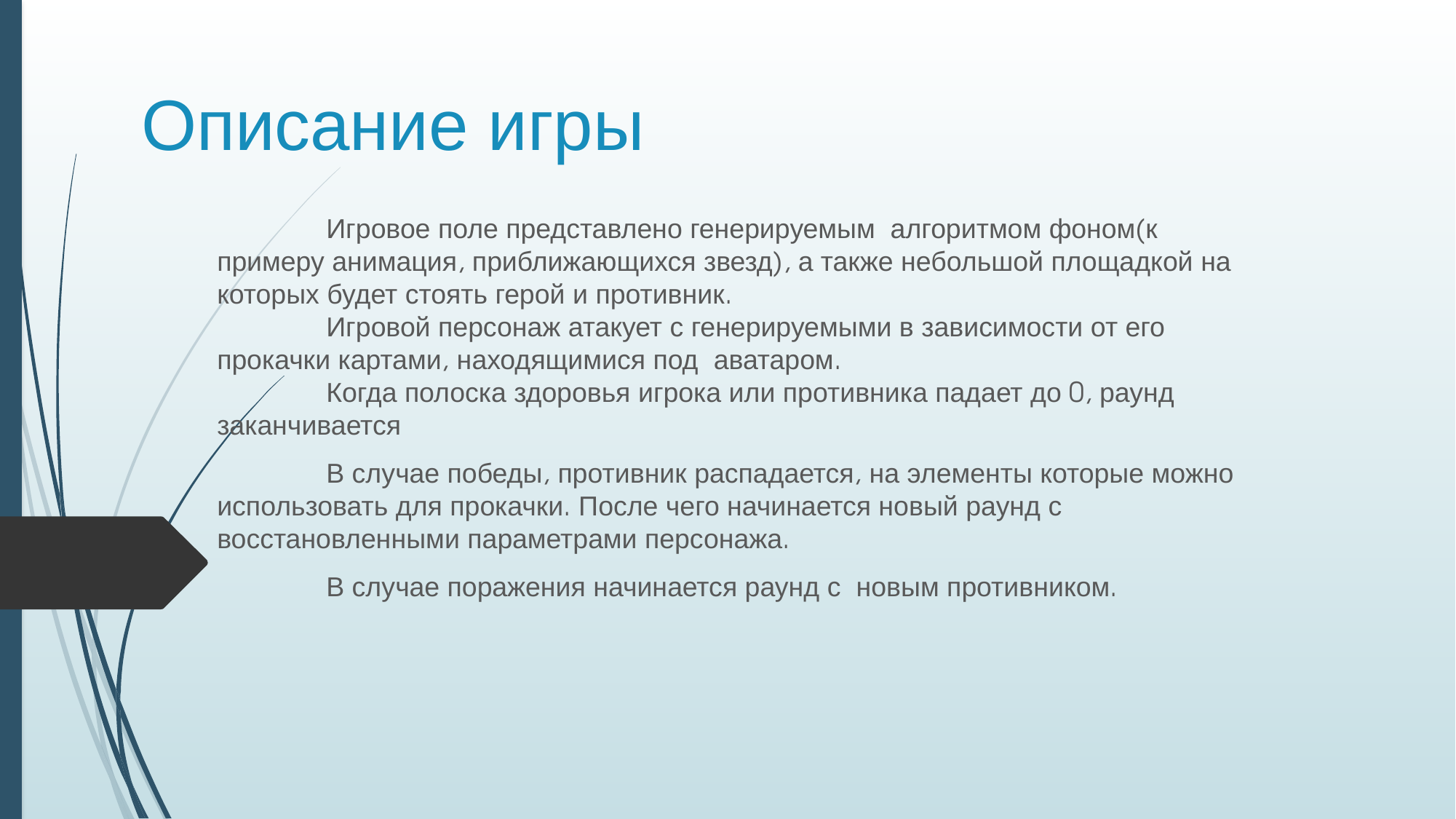

# Описание игры
	Игровое поле представлено генерируемым  алгоритмом фоном(к примеру анимация, приближающихся звезд), а также небольшой площадкой на которых будет стоять герой и противник.
	Игровой персонаж атакует с генерируемыми в зависимости от его прокачки картами, находящимися под  аватаром.
	Когда полоска здоровья игрока или противника падает до 0, раунд заканчивается
	В случае победы, противник распадается, на элементы которые можно использовать для прокачки. После чего начинается новый раунд с восстановленными параметрами персонажа.
	В случае поражения начинается раунд с  новым противником.